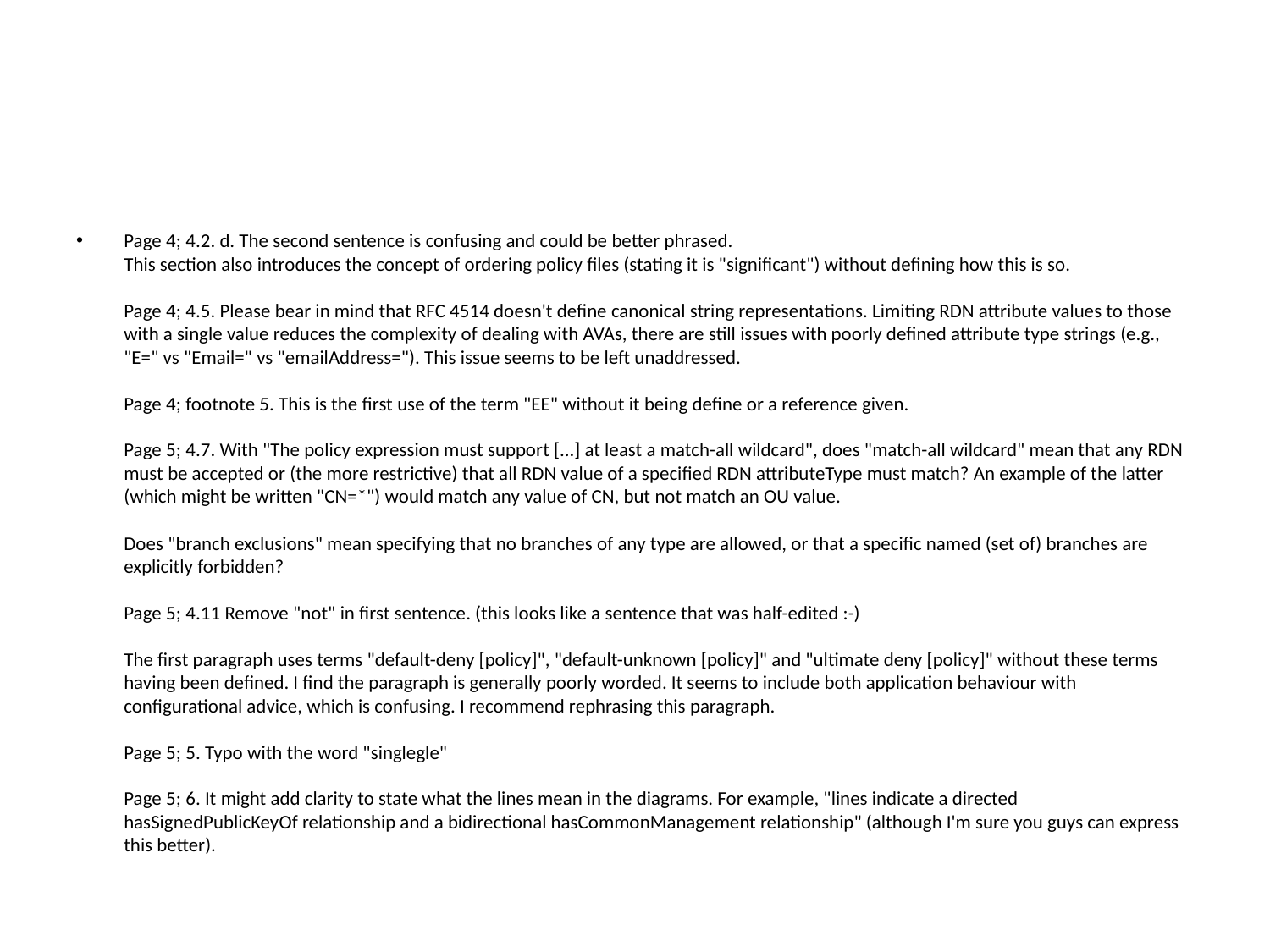

#
Page 4; 4.2. d. The second sentence is confusing and could be better phrased.
This section also introduces the concept of ordering policy files (stating it is "significant") without defining how this is so.
Page 4; 4.5. Please bear in mind that RFC 4514 doesn't define canonical string representations. Limiting RDN attribute values to those with a single value reduces the complexity of dealing with AVAs, there are still issues with poorly defined attribute type strings (e.g., "E=" vs "Email=" vs "emailAddress="). This issue seems to be left unaddressed.
Page 4; footnote 5. This is the first use of the term "EE" without it being define or a reference given.
Page 5; 4.7. With "The policy expression must support [...] at least a match-all wildcard", does "match-all wildcard" mean that any RDN must be accepted or (the more restrictive) that all RDN value of a specified RDN attributeType must match? An example of the latter (which might be written "CN=*") would match any value of CN, but not match an OU value.
Does "branch exclusions" mean specifying that no branches of any type are allowed, or that a specific named (set of) branches are explicitly forbidden?
Page 5; 4.11 Remove "not" in first sentence. (this looks like a sentence that was half-edited :-)
The first paragraph uses terms "default-deny [policy]", "default-unknown [policy]" and "ultimate deny [policy]" without these terms having been defined. I find the paragraph is generally poorly worded. It seems to include both application behaviour with configurational advice, which is confusing. I recommend rephrasing this paragraph.
Page 5; 5. Typo with the word "singlegle"
Page 5; 6. It might add clarity to state what the lines mean in the diagrams. For example, "lines indicate a directed hasSignedPublicKeyOf relationship and a bidirectional hasCommonManagement relationship" (although I'm sure you guys can express this better).